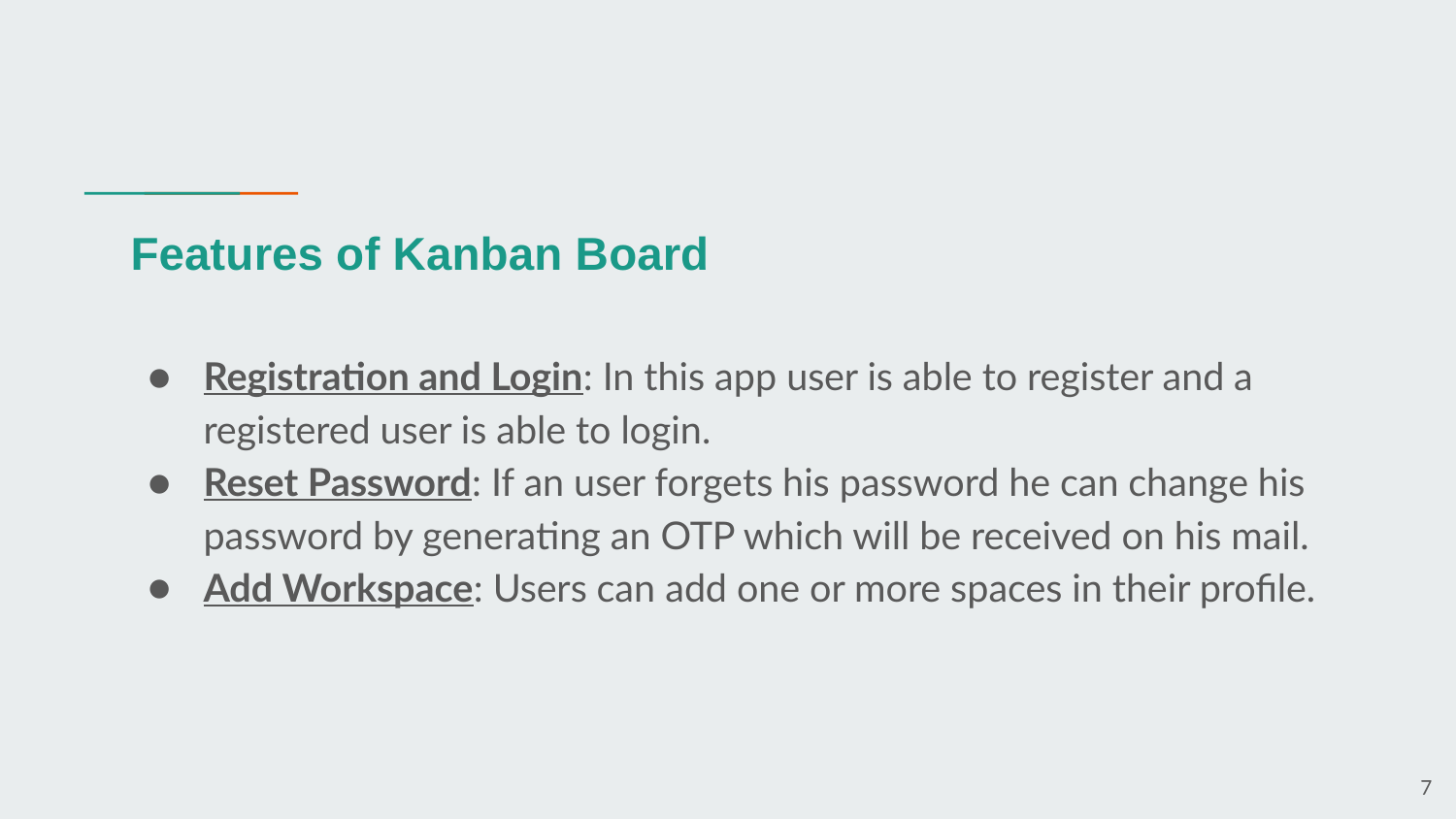

# Features of Kanban Board
Registration and Login: In this app user is able to register and a registered user is able to login.
Reset Password: If an user forgets his password he can change his password by generating an OTP which will be received on his mail.
Add Workspace: Users can add one or more spaces in their profile.
7
Kanban Board